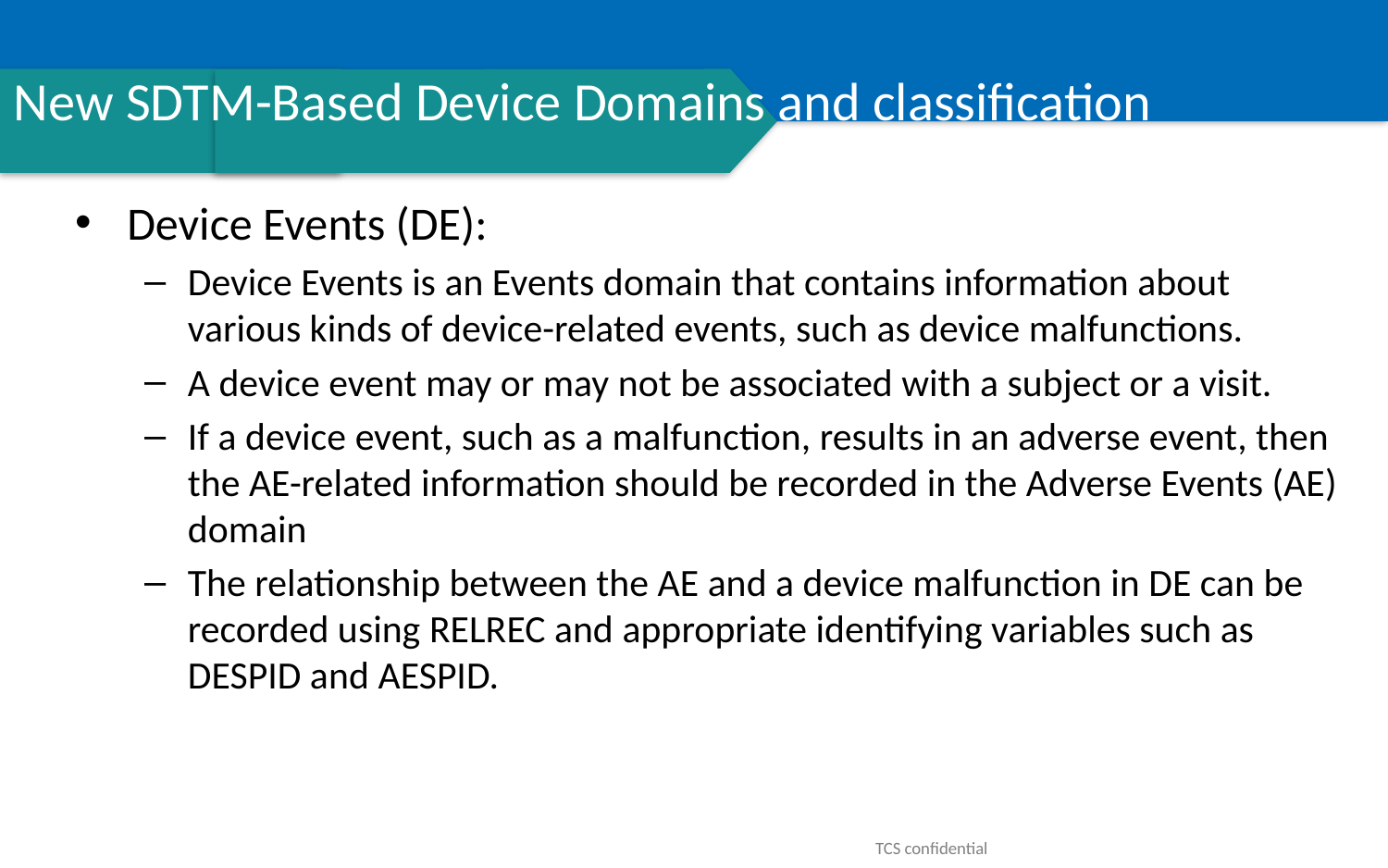

# New SDTM-Based Device Domains and classification
Device Events (DE):
Device Events is an Events domain that contains information about various kinds of device-related events, such as device malfunctions.
A device event may or may not be associated with a subject or a visit.
If a device event, such as a malfunction, results in an adverse event, then the AE-related information should be recorded in the Adverse Events (AE) domain
The relationship between the AE and a device malfunction in DE can be recorded using RELREC and appropriate identifying variables such as DESPID and AESPID.
TCS confidential